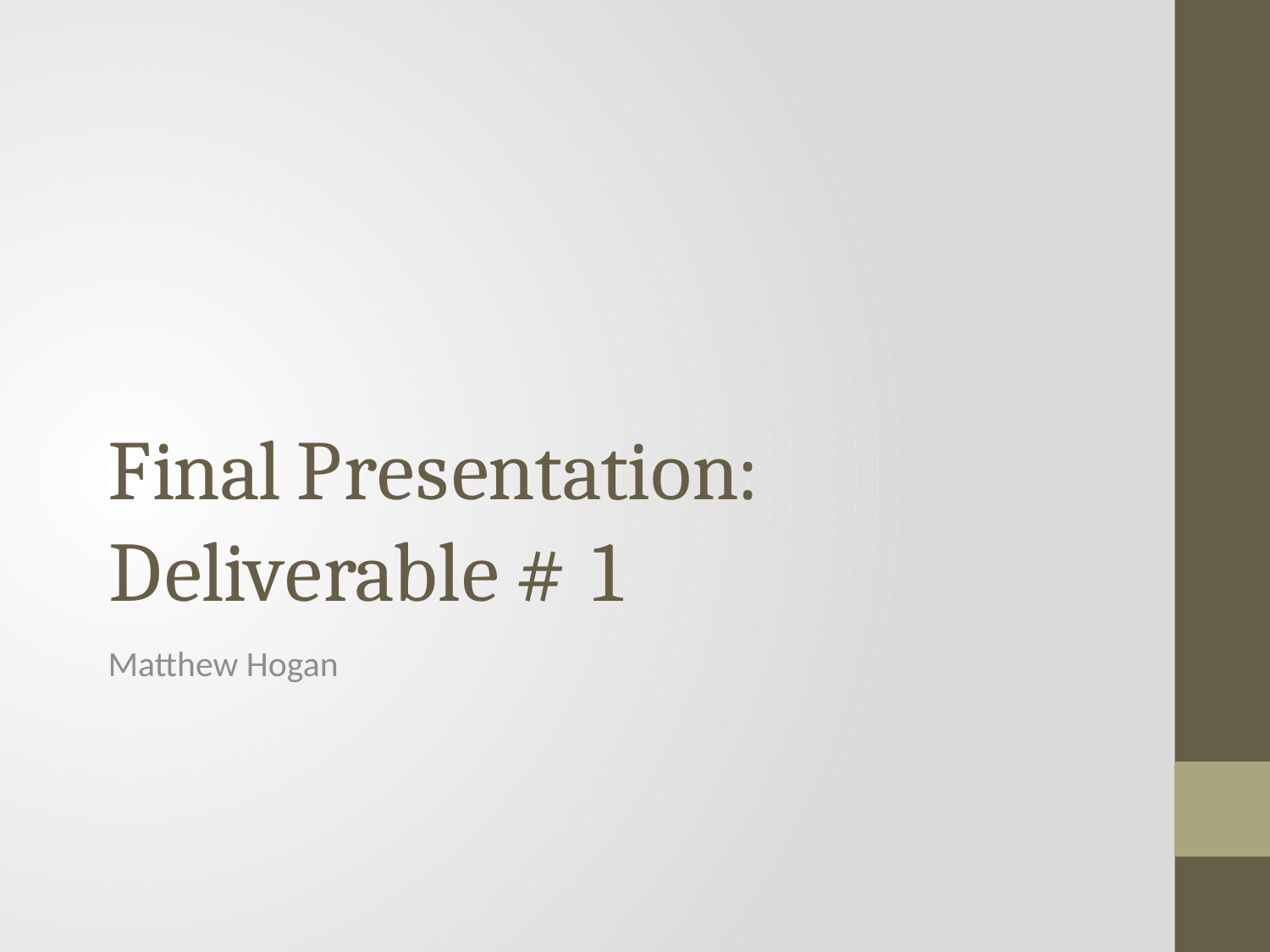

# Final Presentation: Deliverable # 1
Matthew Hogan